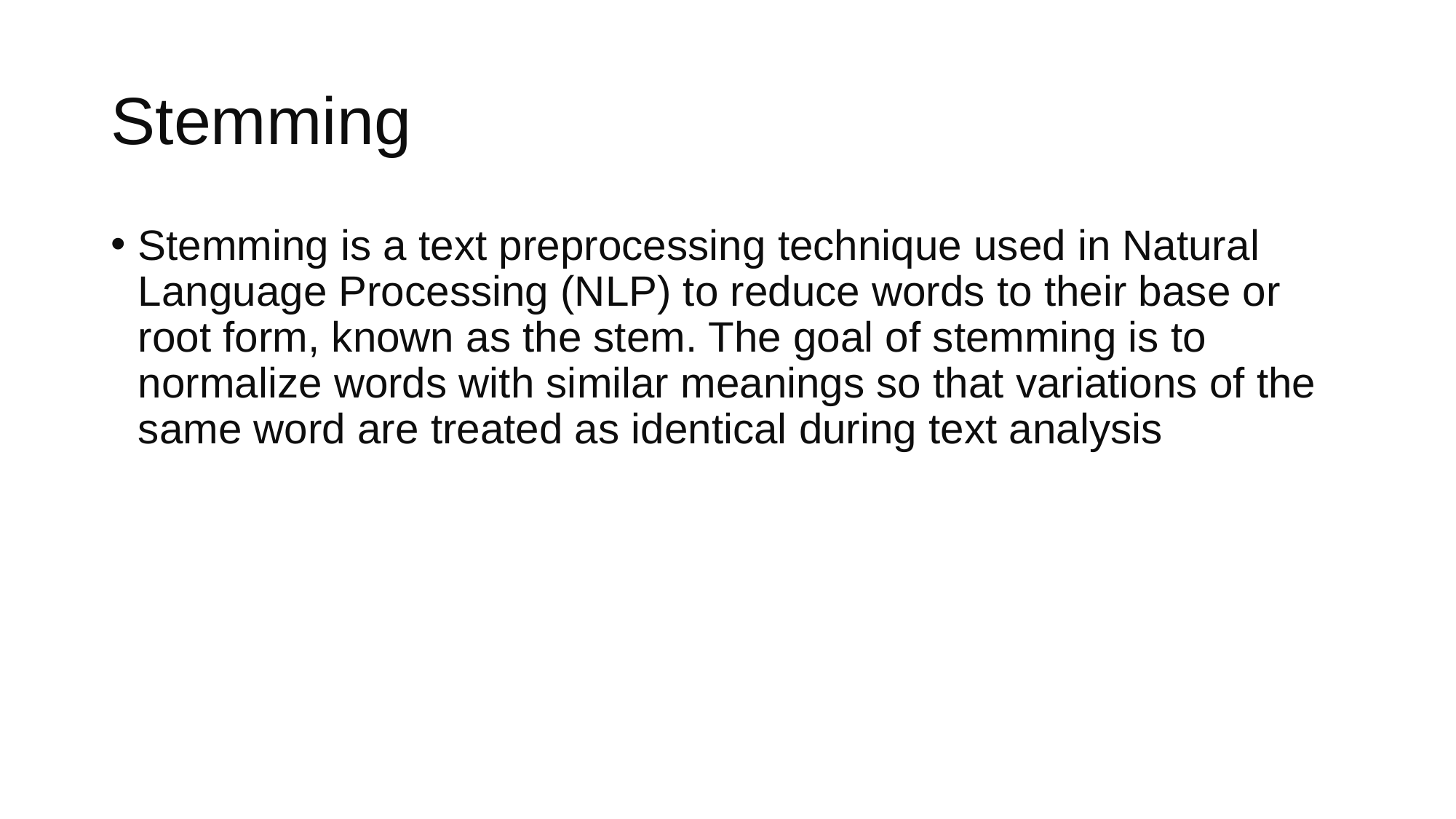

# Stemming
Stemming is a text preprocessing technique used in Natural Language Processing (NLP) to reduce words to their base or root form, known as the stem. The goal of stemming is to normalize words with similar meanings so that variations of the same word are treated as identical during text analysis